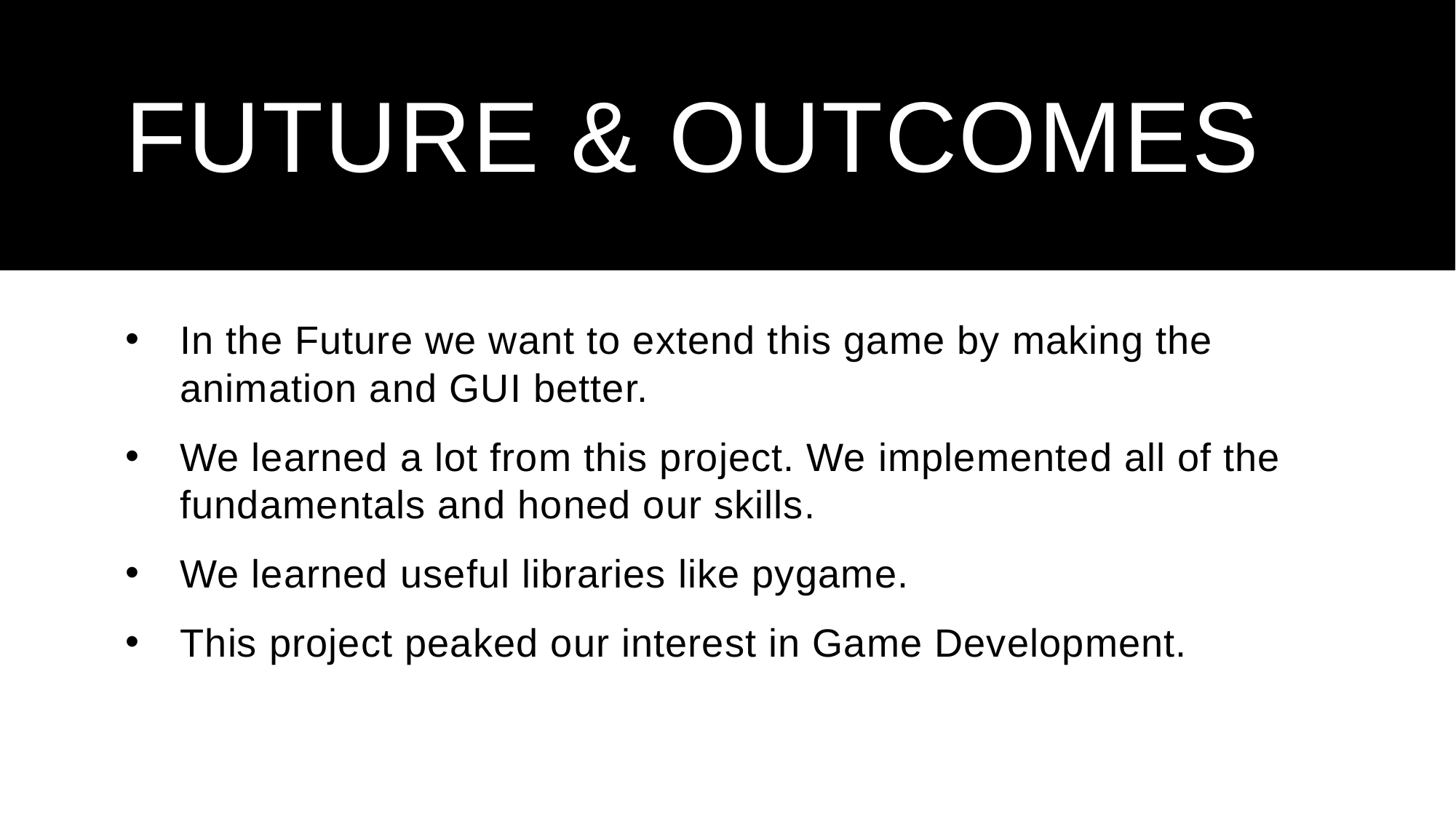

# Future & Outcomes
In the Future we want to extend this game by making the animation and GUI better.
We learned a lot from this project. We implemented all of the fundamentals and honed our skills.
We learned useful libraries like pygame.
This project peaked our interest in Game Development.